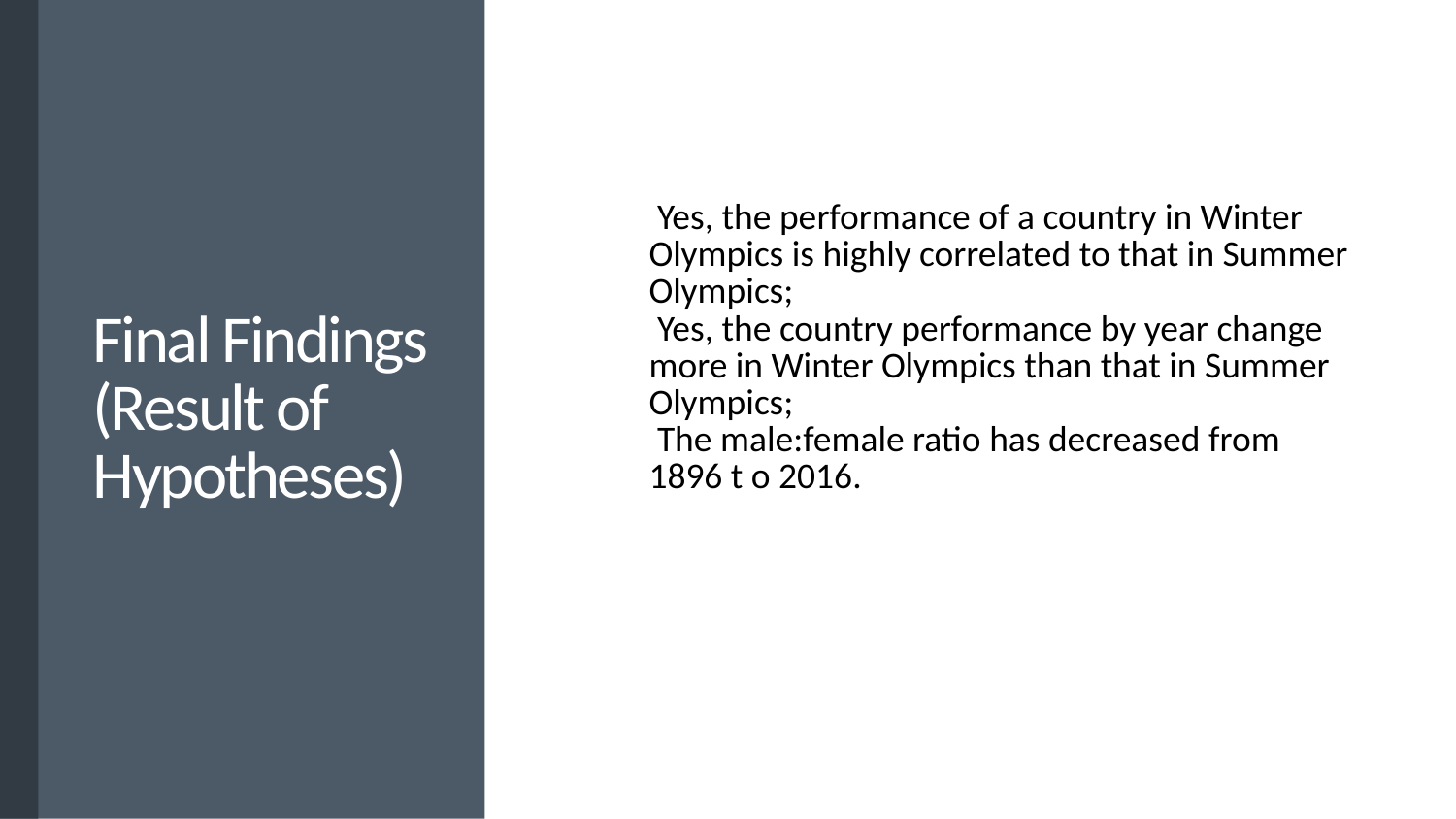

# Final Findings (Result of Hypotheses)
 Yes, the performance of a country in Winter Olympics is highly correlated to that in Summer Olympics;
 Yes, the country performance by year change more in Winter Olympics than that in Summer Olympics;
 The male:female ratio has decreased from 1896 t o 2016.